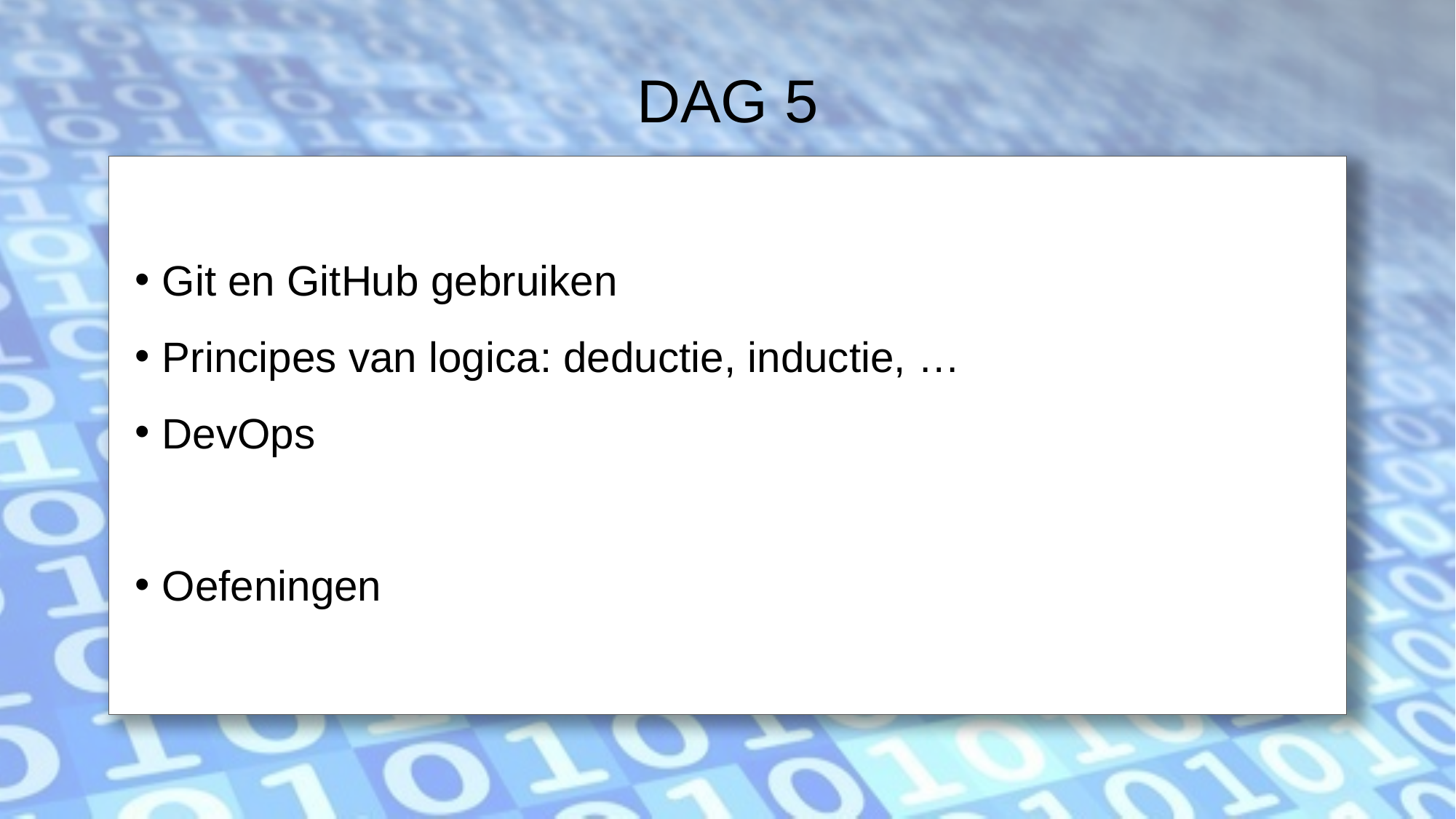

# DAG 5

Git en GitHub gebruiken
Principes van logica: deductie, inductie, …
DevOps

Oefeningen